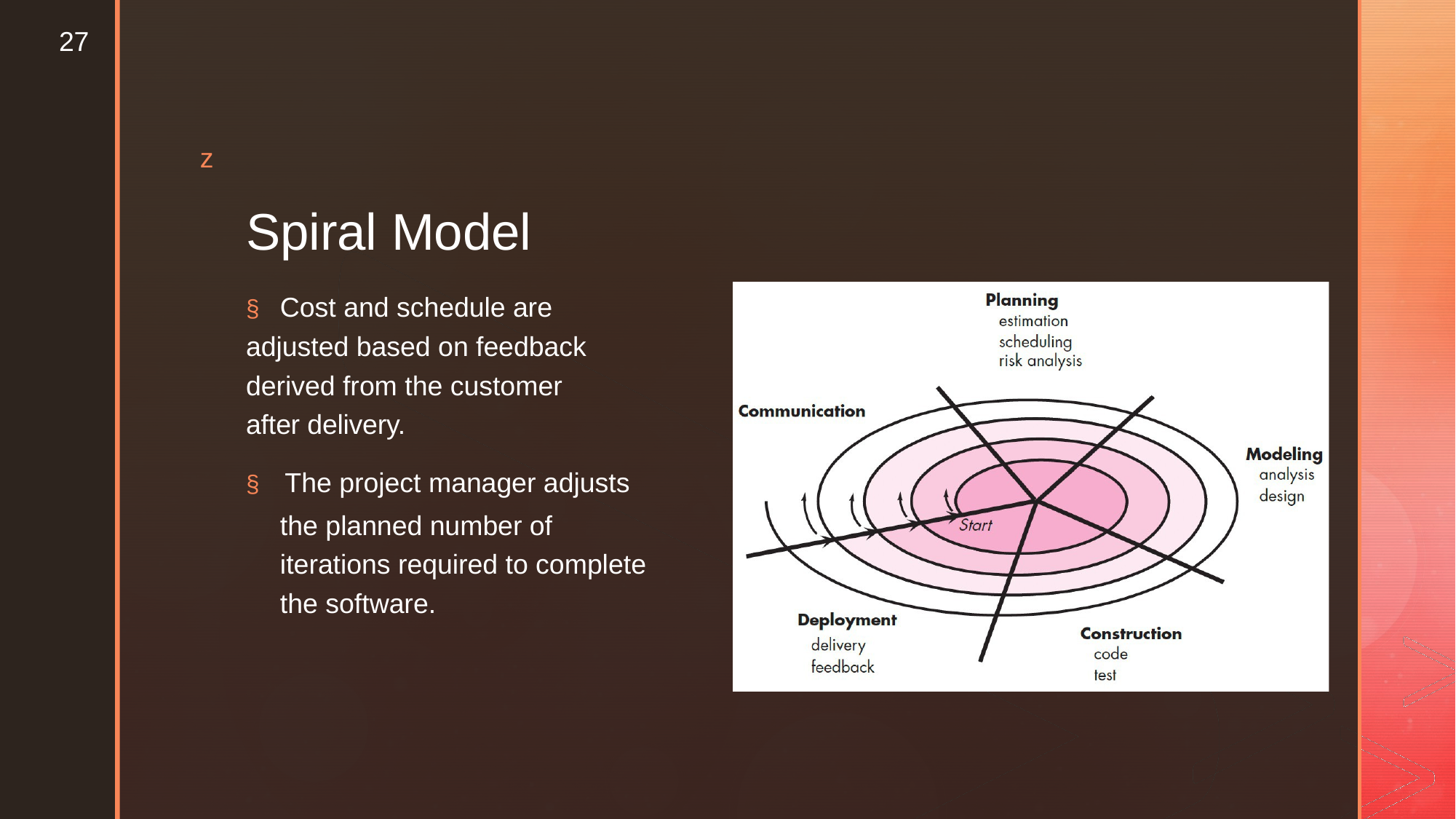

27
z
Spiral Model
§	Cost and schedule are
adjusted based on feedback
derived from the customer
after delivery.

§    The project manager adjusts
the planned number of iterations required to complete the software.